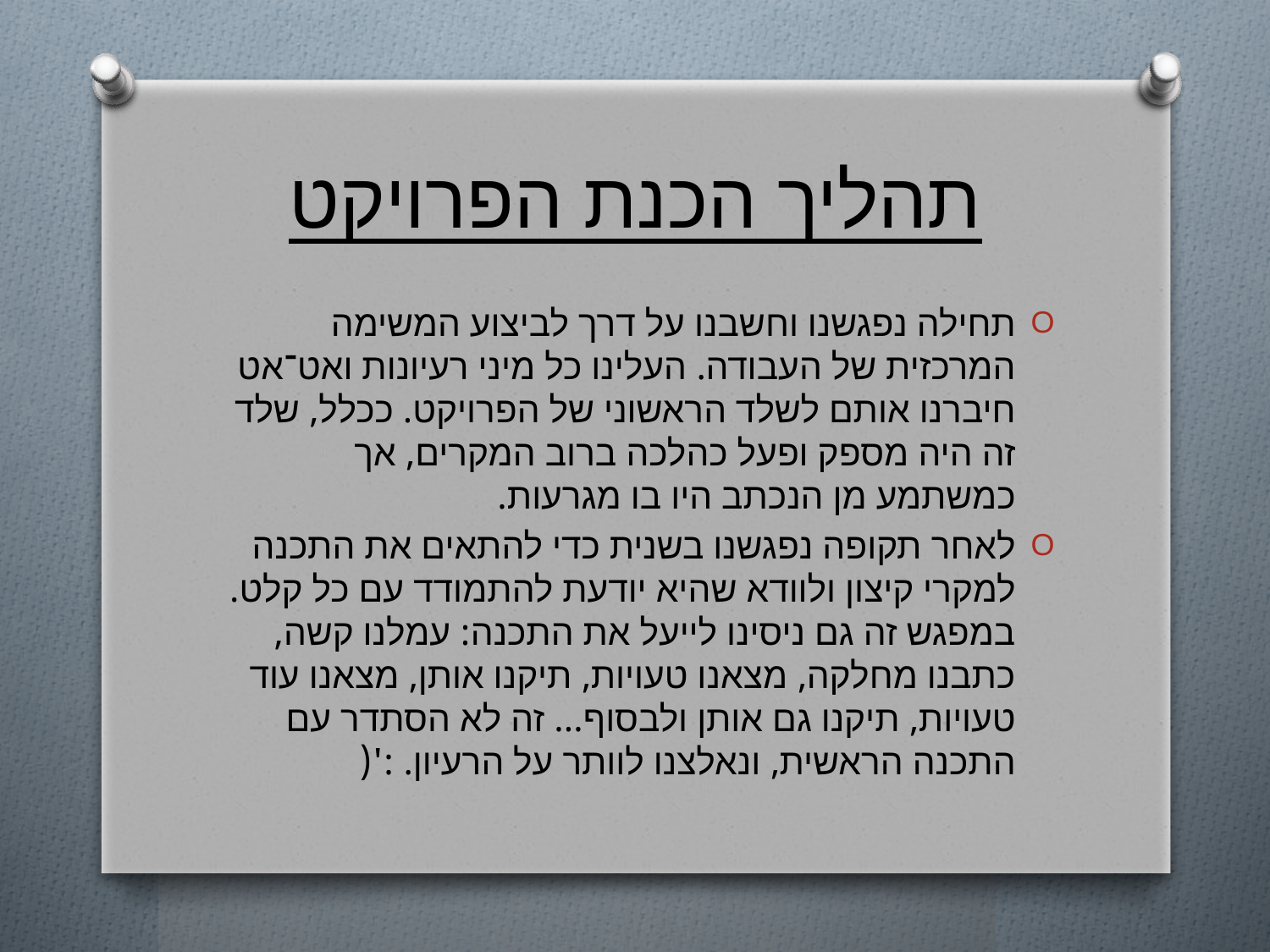

# תהליך הכנת הפרויקט
תחילה נפגשנו וחשבנו על דרך לביצוע המשימה המרכזית של העבודה. העלינו כל מיני רעיונות ואט־אט חיברנו אותם לשלד הראשוני של הפרויקט. ככלל, שלד זה היה מספק ופעל כהלכה ברוב המקרים, אך כמשתמע מן הנכתב היו בו מגרעות.
לאחר תקופה נפגשנו בשנית כדי להתאים את התכנה למקרי קיצון ולוודא שהיא יודעת להתמודד עם כל קלט. במפגש זה גם ניסינו לייעל את התכנה: עמלנו קשה, כתבנו מחלקה, מצאנו טעויות, תיקנו אותן, מצאנו עוד טעויות, תיקנו גם אותן ולבסוף... זה לא הסתדר עם התכנה הראשית, ונאלצנו לוותר על הרעיון. :'(